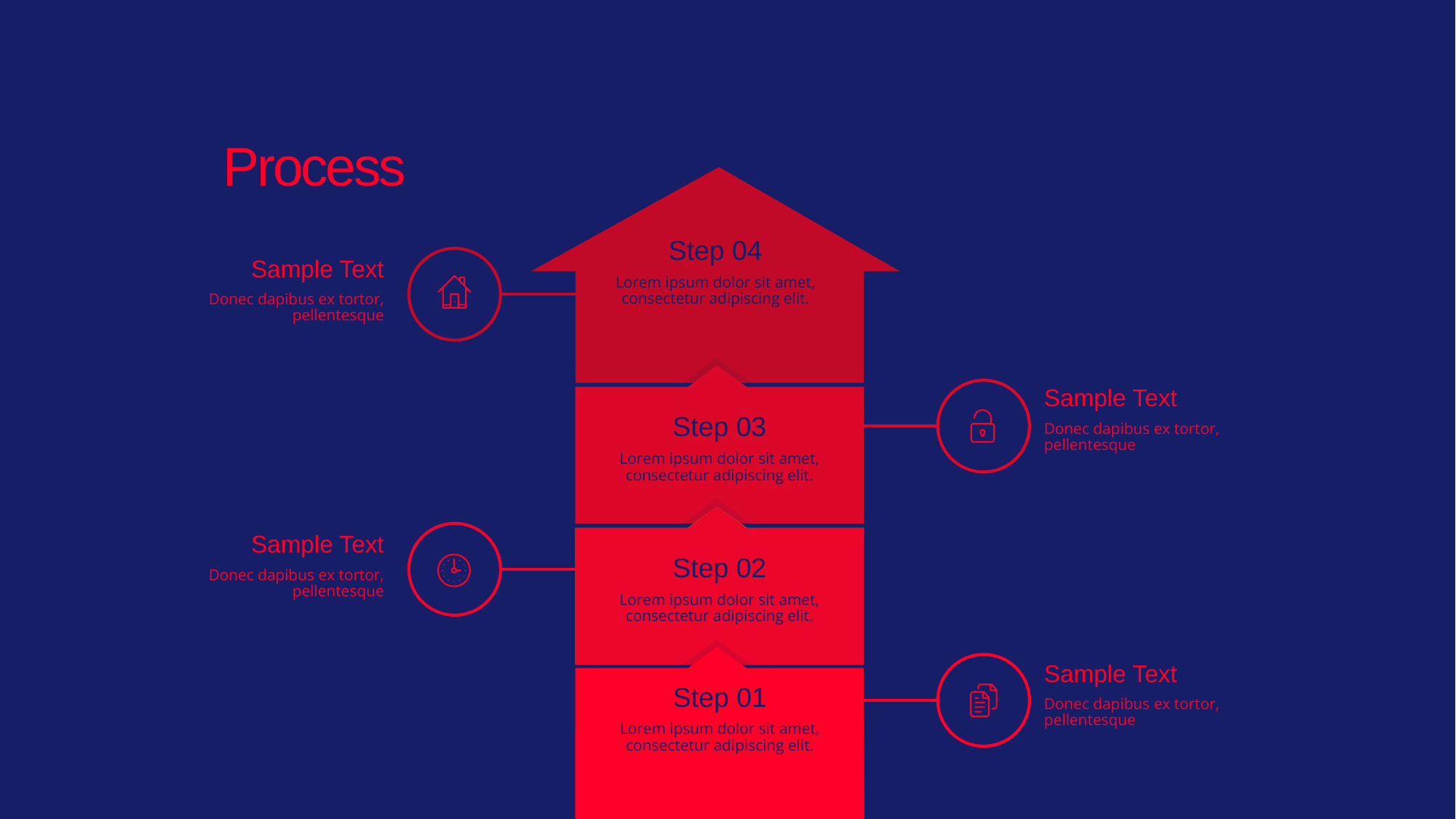

# Process

Step 04
Lorem ipsum dolor sit amet, consectetur adipiscing elit.

Sample Text
Donec dapibus ex tortor, pellentesque

Step 03
Lorem ipsum dolor sit amet, consectetur adipiscing elit.

Sample Text
Donec dapibus ex tortor, pellentesque

Step 02
Lorem ipsum dolor sit amet, consectetur adipiscing elit.

Sample Text
Donec dapibus ex tortor, pellentesque

Step 01
Lorem ipsum dolor sit amet, consectetur adipiscing elit.

Sample Text
Donec dapibus ex tortor, pellentesque